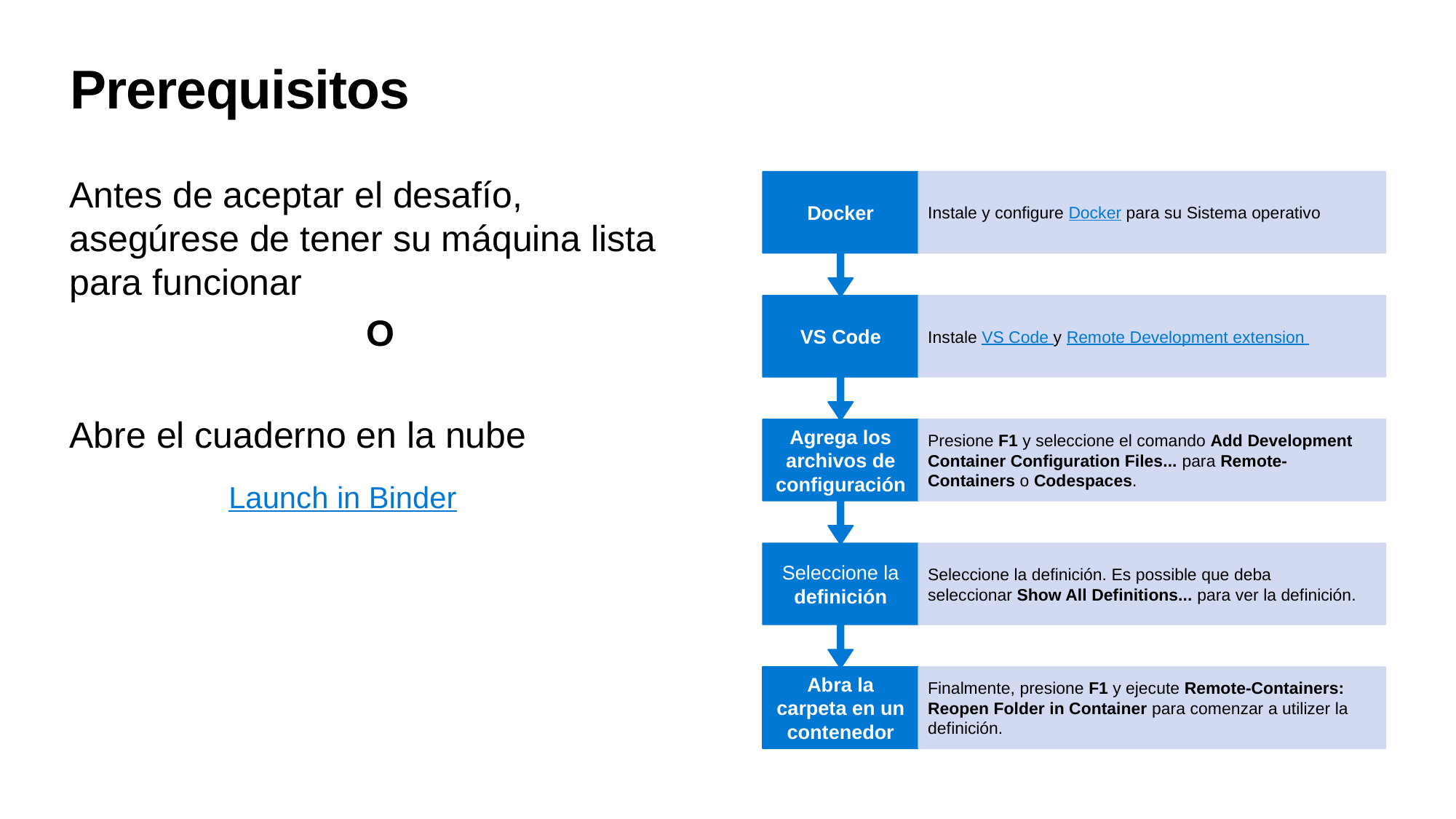

# Prerequisitos
Antes de aceptar el desafío, asegúrese de tener su máquina lista para funcionar
O

Abre el cuaderno en la nube
Abra la carpeta en un contenedor
Finalmente, presione F1 y ejecute Remote-Containers: Reopen Folder in Container para comenzar a utilizer la definición.
Seleccione la definición
Seleccione la definición. Es possible que deba seleccionar Show All Definitions... para ver la definición.
Agrega los archivos de configuración
Presione F1 y seleccione el comando Add Development Container Configuration Files... para Remote-Containers o Codespaces.
VS Code
Instale VS Code y Remote Development extension
Docker
Instale y configure Docker para su Sistema operativo
Launch in Binder